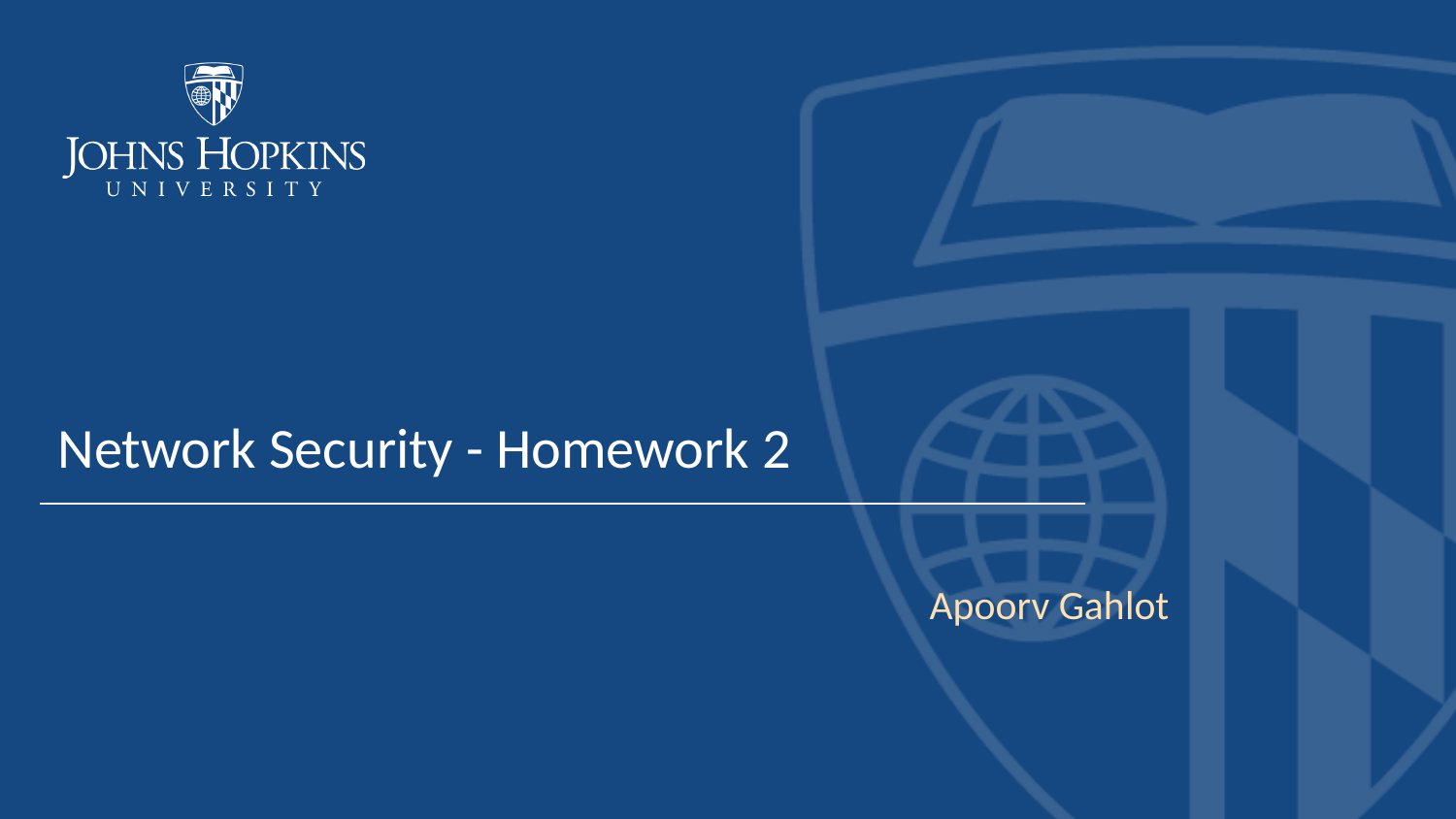

# Network Security - Homework 2

Apoorv Gahlot